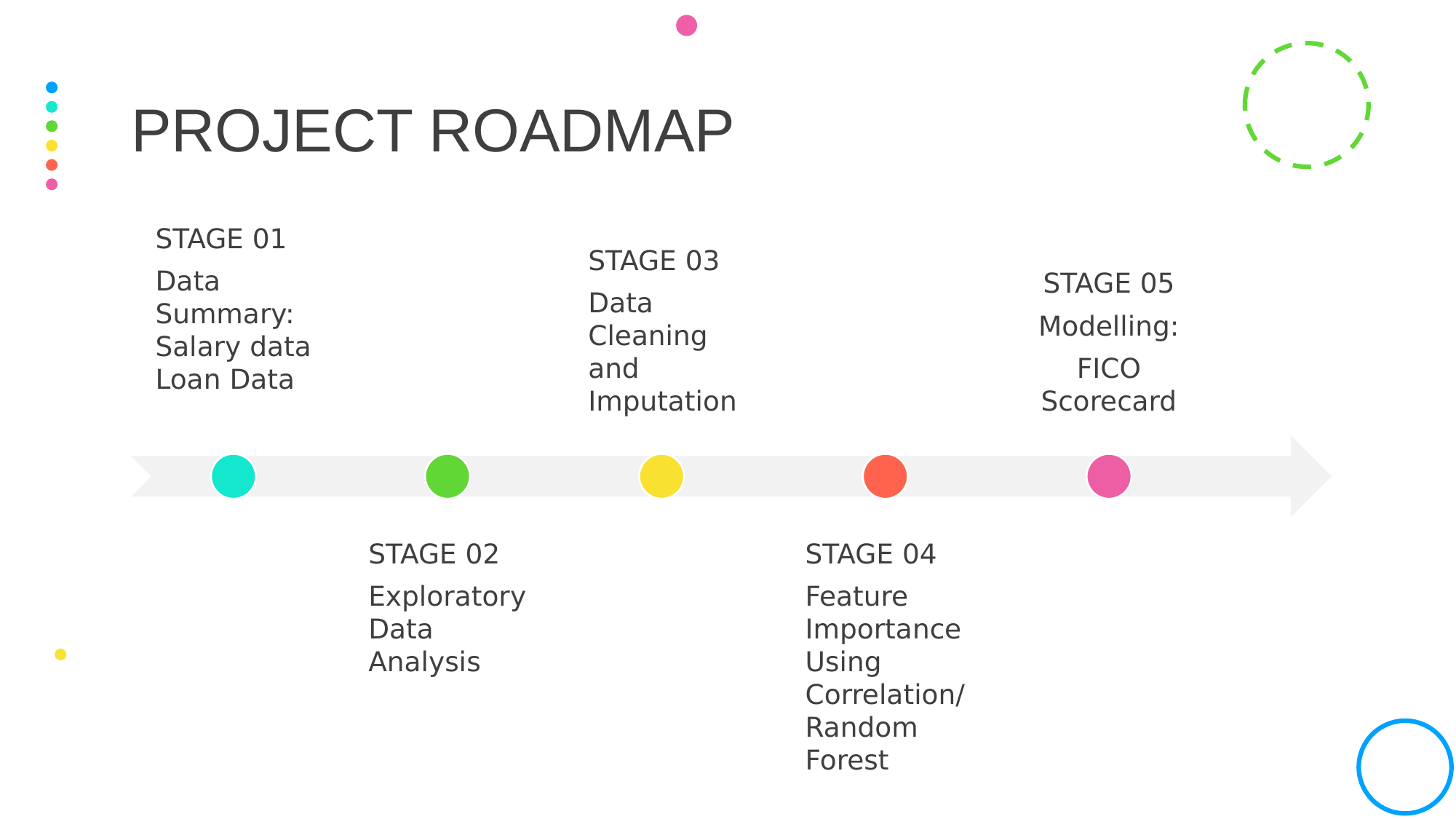

# PROJECT ROADMAP

STAGE 01
Data Summary:
Salary data
Loan Data

STAGE 03
Data Cleaning and Imputation

STAGE 05
Modelling:
FICO Scorecard

STAGE 02
Exploratory Data Analysis

STAGE 04
Feature Importance
Using Correlation/ Random Forest